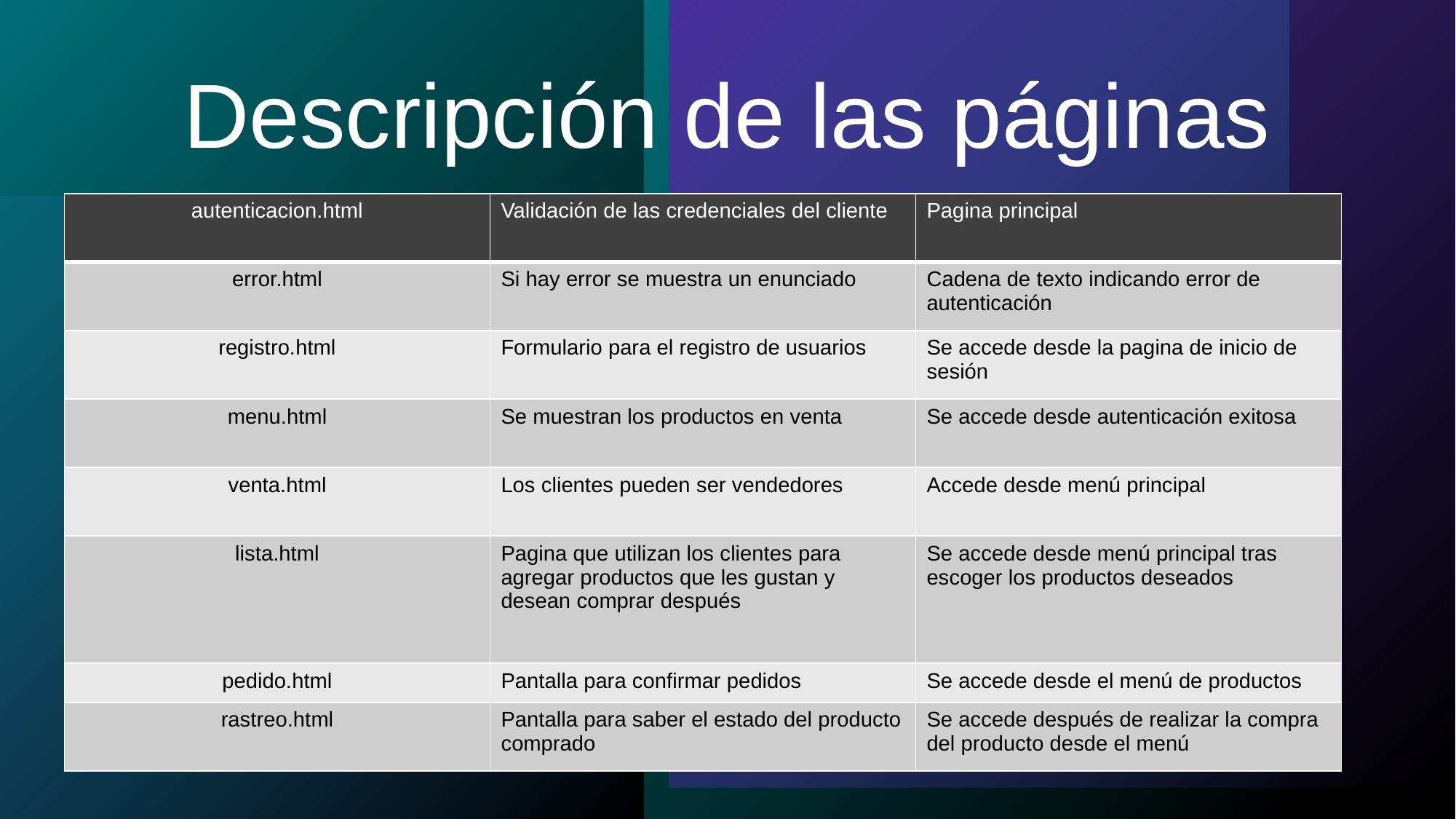

# Descripción de las páginas
| autenticacion.html | Validación de las credenciales del cliente | Pagina principal |
| --- | --- | --- |
| error.html | Si hay error se muestra un enunciado | Cadena de texto indicando error de autenticación |
| registro.html | Formulario para el registro de usuarios | Se accede desde la pagina de inicio de sesión |
| menu.html | Se muestran los productos en venta | Se accede desde autenticación exitosa |
| venta.html | Los clientes pueden ser vendedores | Accede desde menú principal |
| lista.html | Pagina que utilizan los clientes para agregar productos que les gustan y desean comprar después | Se accede desde menú principal tras escoger los productos deseados |
| pedido.html | Pantalla para confirmar pedidos | Se accede desde el menú de productos |
| rastreo.html | Pantalla para saber el estado del producto comprado | Se accede después de realizar la compra del producto desde el menú |